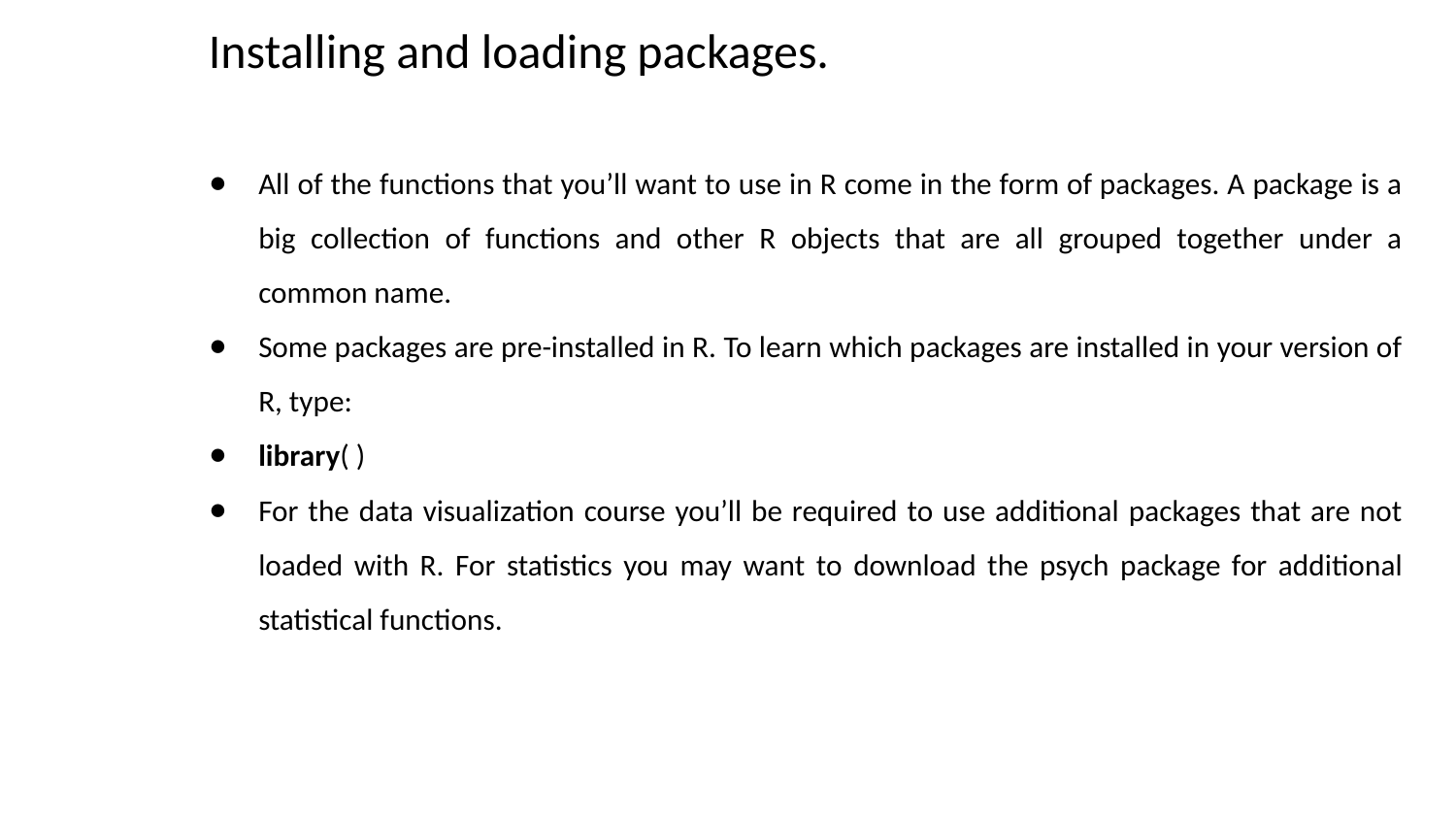

# Installing and loading packages.
All of the functions that you’ll want to use in R come in the form of packages. A package is a big collection of functions and other R objects that are all grouped together under a common name.
Some packages are pre-installed in R. To learn which packages are installed in your version of R, type:
library( )
For the data visualization course you’ll be required to use additional packages that are not loaded with R. For statistics you may want to download the psych package for additional statistical functions.